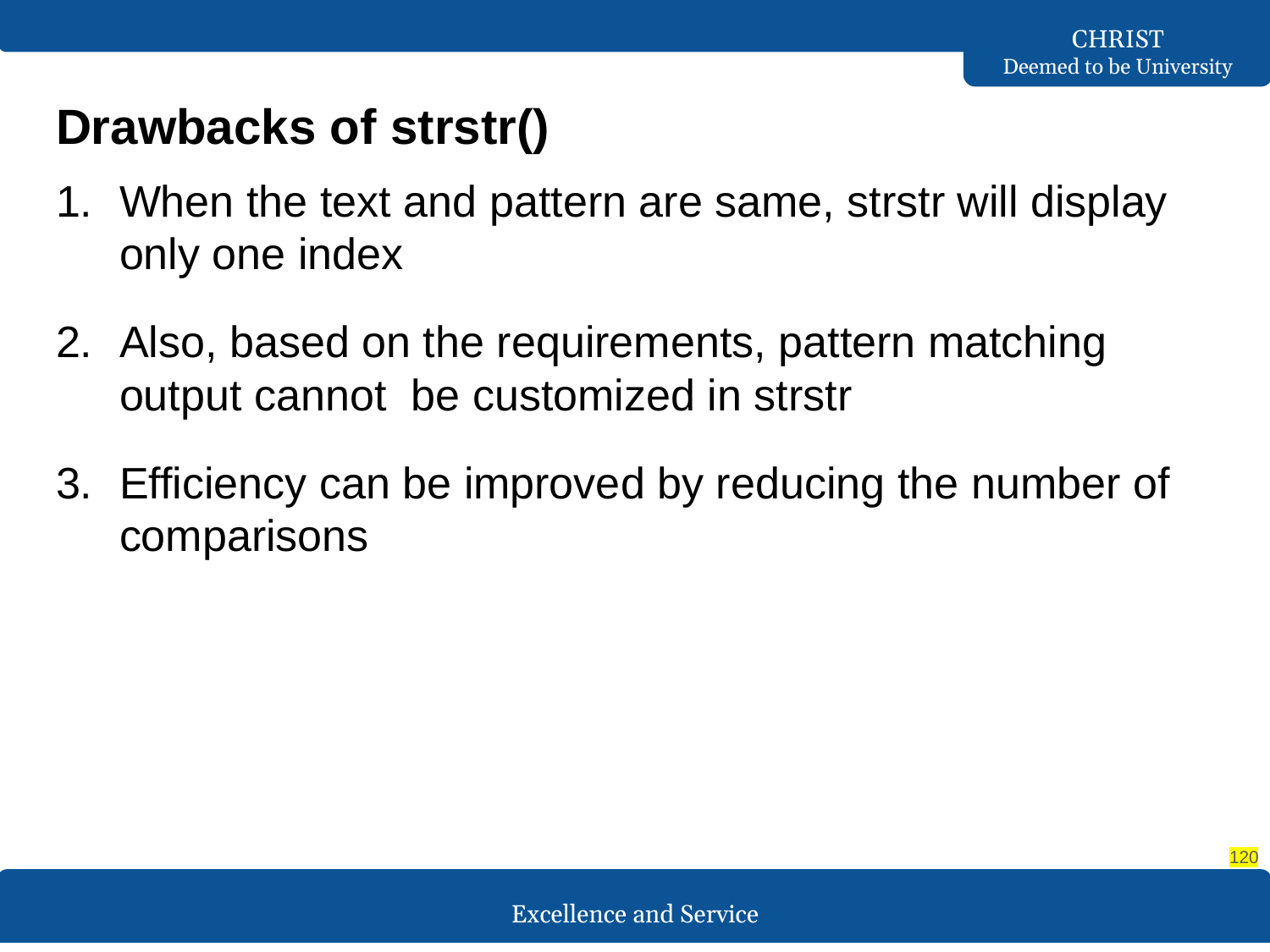

# Drawbacks of strstr()
When the text and pattern are same, strstr will display only one index
Also, based on the requirements, pattern matching output cannot  be customized in strstr
Efficiency can be improved by reducing the number of comparisons
120